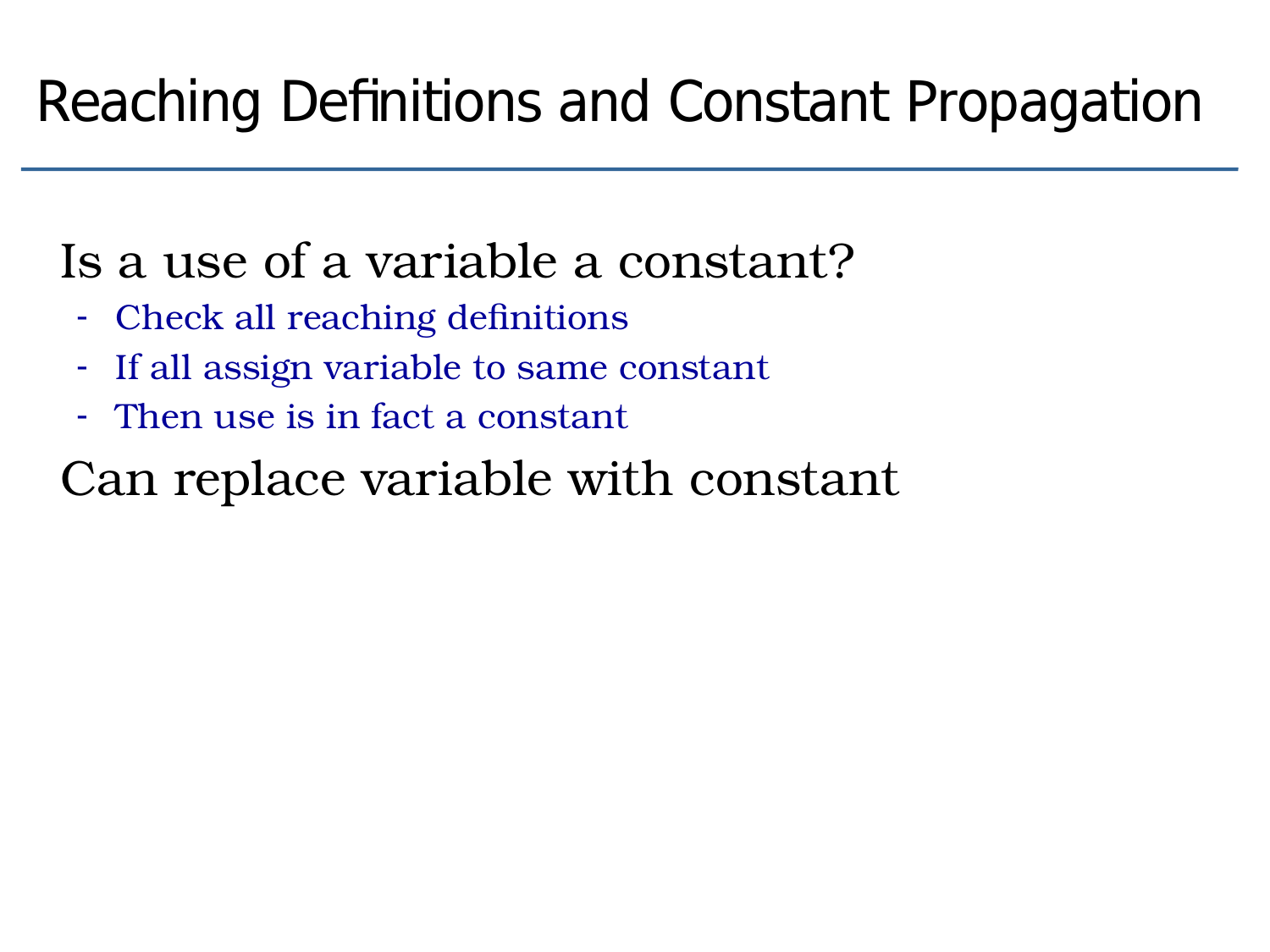

# Reaching Definitions and Constant Propagation
Is a use of a variable a constant?
Check all reaching definitions
If all assign variable to same constant
Then use is in fact a constant
Can replace variable with constant
Saman Amarasinghe         			35			6.035      ©MIT Fall 1998